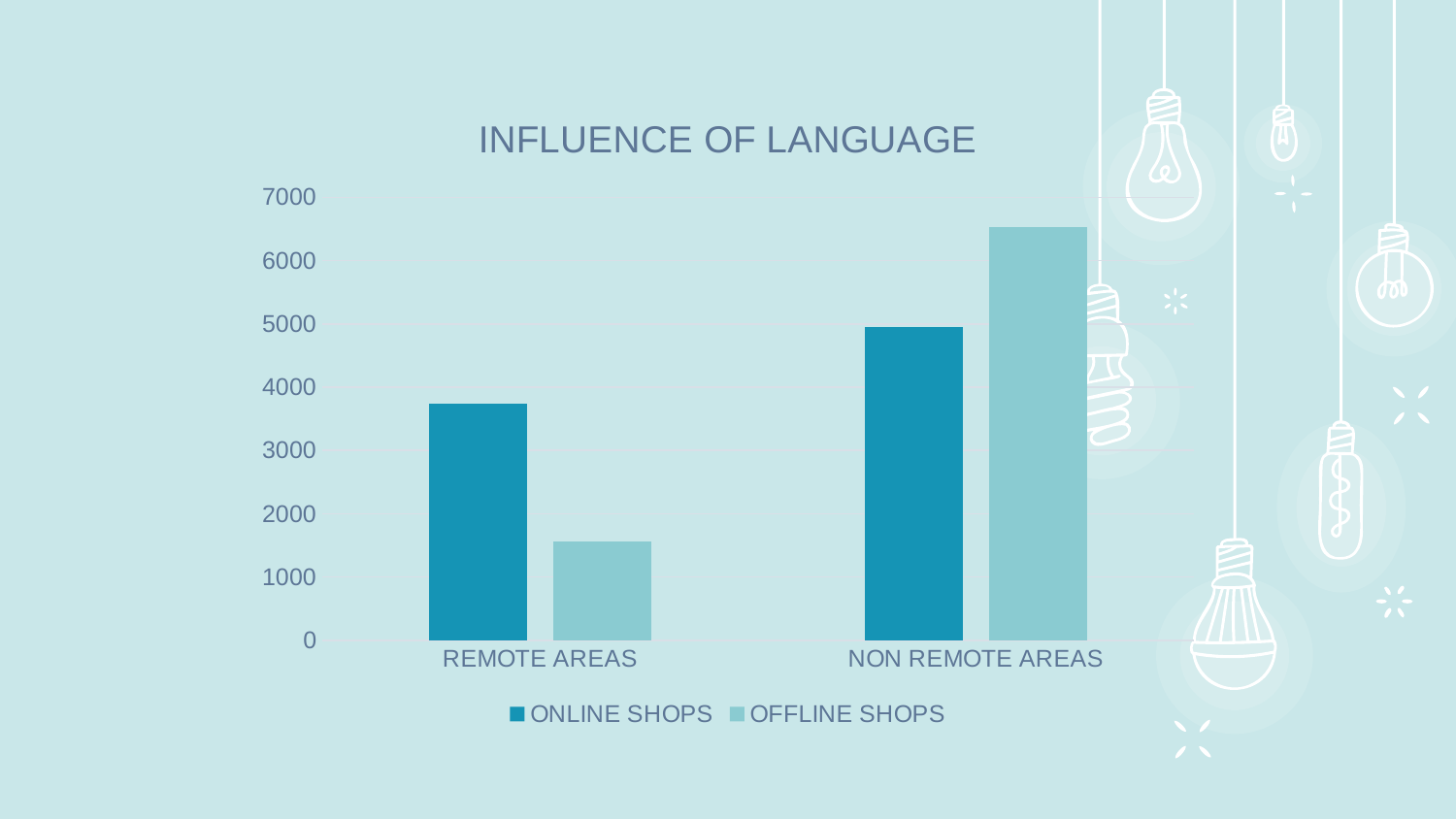

### Chart: INFLUENCE OF LANGUAGE

| Category | ONLINE SHOPS | OFFLINE SHOPS |
|---|---|---|
| REMOTE AREAS | 3745.0 | 1564.0 |
| NON REMOTE AREAS | 4954.0 | 6537.0 |